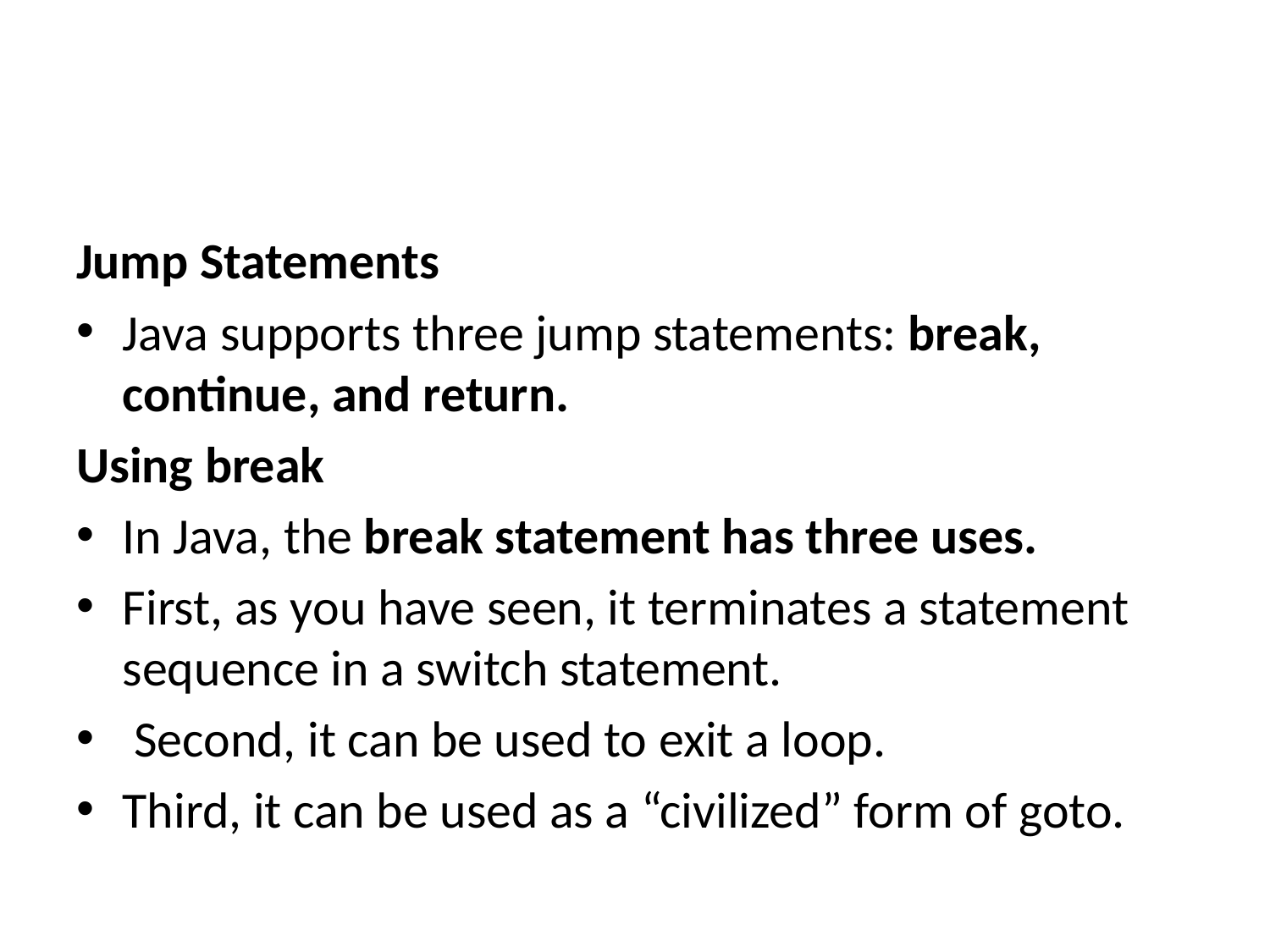

#
Jump Statements
Java supports three jump statements: break, continue, and return.
Using break
In Java, the break statement has three uses.
First, as you have seen, it terminates a statement sequence in a switch statement.
 Second, it can be used to exit a loop.
Third, it can be used as a “civilized” form of goto.